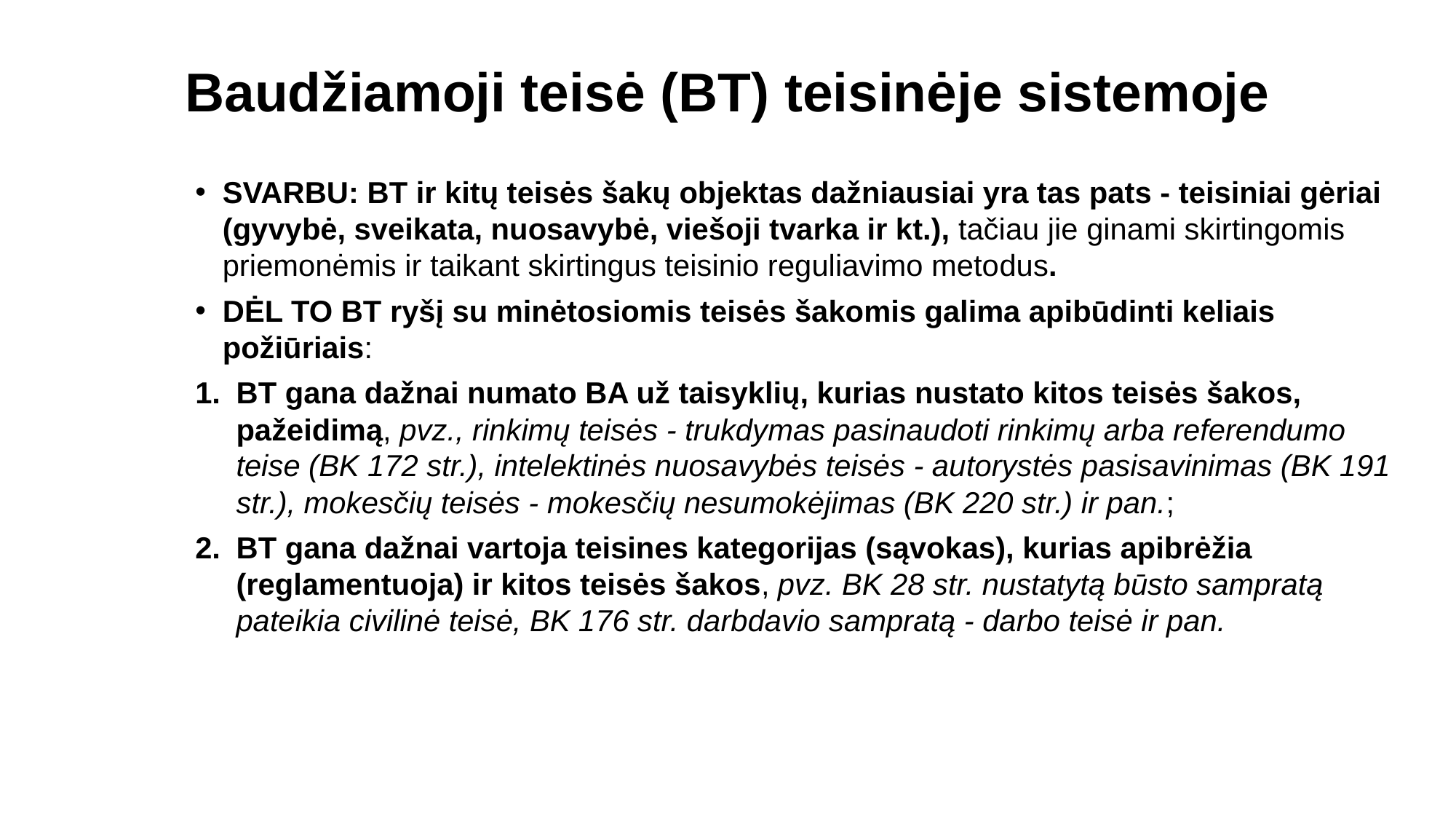

# Baudžiamoji teisė (BT) teisinėje sistemoje
SVARBU: BT ir kitų teisės šakų objektas dažniausiai yra tas pats - teisiniai gėriai (gy­vybė, sveikata, nuosavybė, viešoji tvarka ir kt.), tačiau jie ginami skir­tingomis priemonėmis ir taikant skirtingus teisinio reguliavimo meto­dus.
DĖL TO BT ryšį su minėtosiomis teisės šakomis galima apibūdinti keliais požiūriais:
BT gana dažnai numato BA už taisyklių, kurias nustato kitos teisės šakos, pažeidimą, pvz., rinkimų teisės - trukdymas pasinaudoti rinkimų arba referendumo teise (BK 172 str.), intelektinės nuosavybės teisės - au­torystės pasisavinimas (BK 191 str.), mokesčių teisės - mokesčių nesumokėjimas (BK 220 str.) ir pan.;
BT gana dažnai vartoja teisines kategorijas (sąvokas), kurias apibrėžia (reglamentuoja) ir kitos teisės šakos, pvz. BK 28 str. nustatytą būsto sampratą pateikia civilinė teisė, BK 176 str. darbdavio sampratą - darbo teisė ir pan.